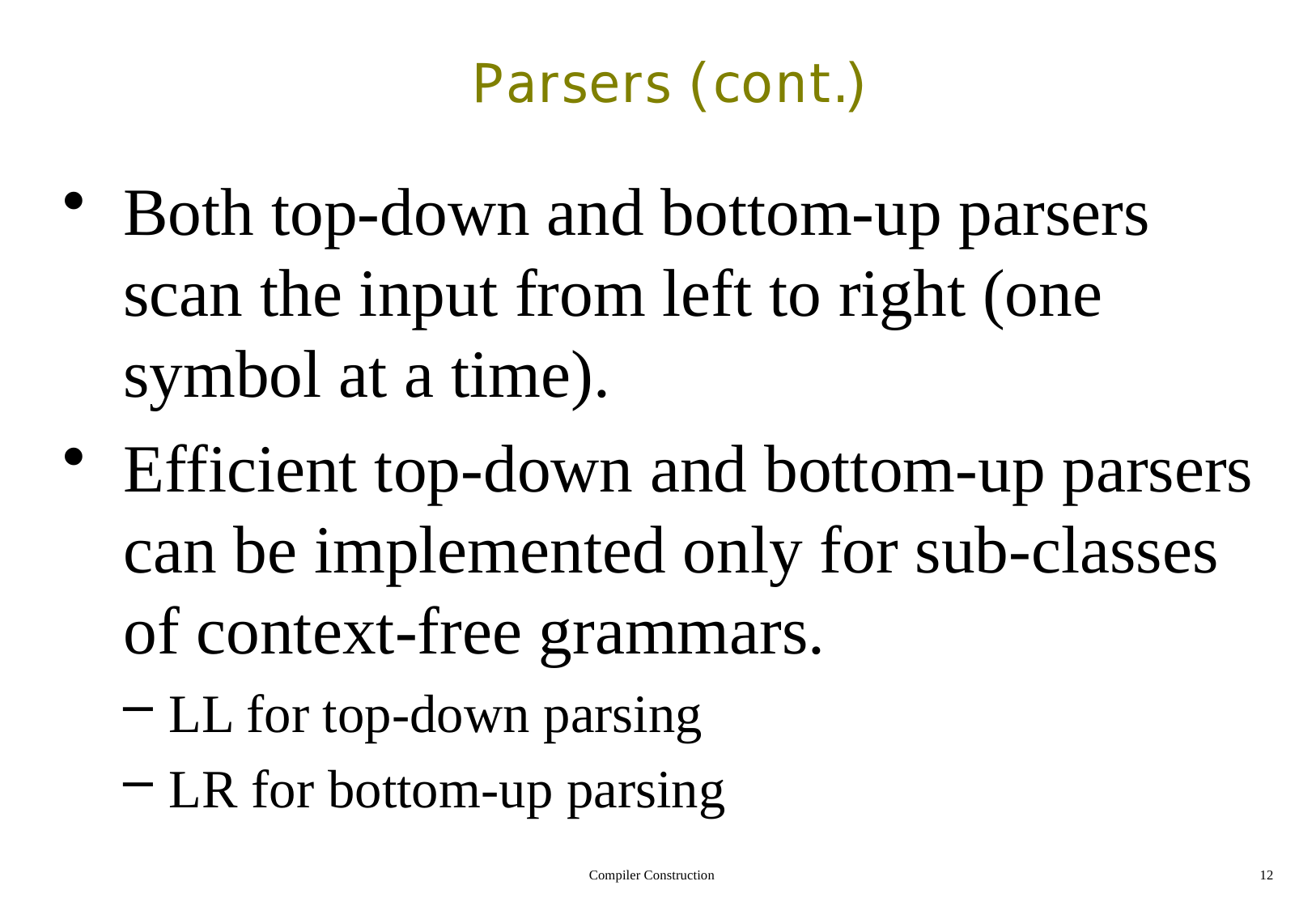

# Parsers (cont.)
Both top-down and bottom-up parsers scan the input from left to right (one symbol at a time).
Efficient top-down and bottom-up parsers can be implemented only for sub-classes of context-free grammars.
LL for top-down parsing
LR for bottom-up parsing
Compiler Construction
12